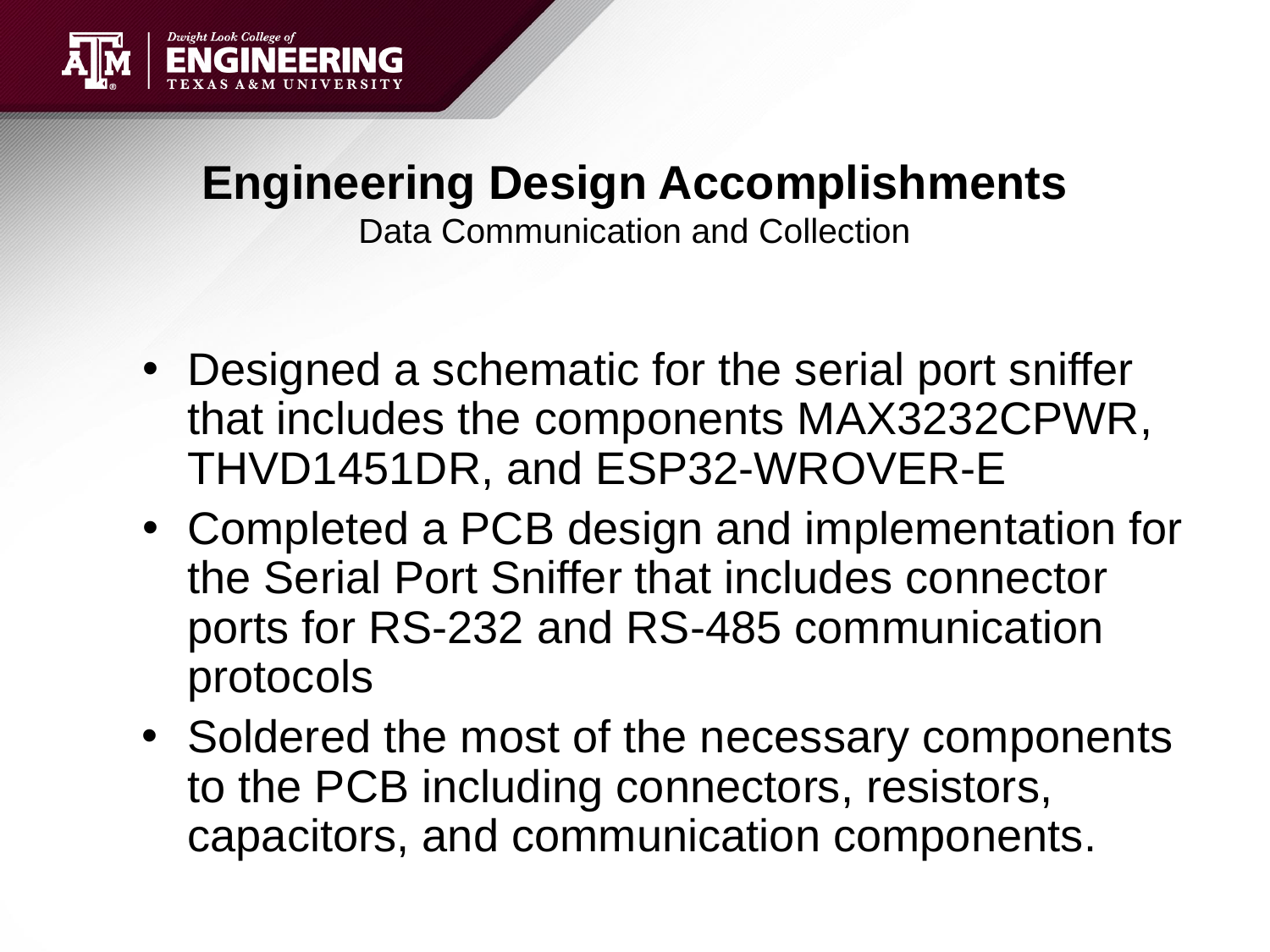

# Engineering Design Accomplishments
Data Communication and Collection

Designed a schematic for the serial port sniffer that includes the components MAX3232CPWR, THVD1451DR, and ESP32-WROVER-E
Completed a PCB design and implementation for the Serial Port Sniffer that includes connector ports for RS-232 and RS-485 communication protocols
Soldered the most of the necessary components to the PCB including connectors, resistors, capacitors, and communication components.